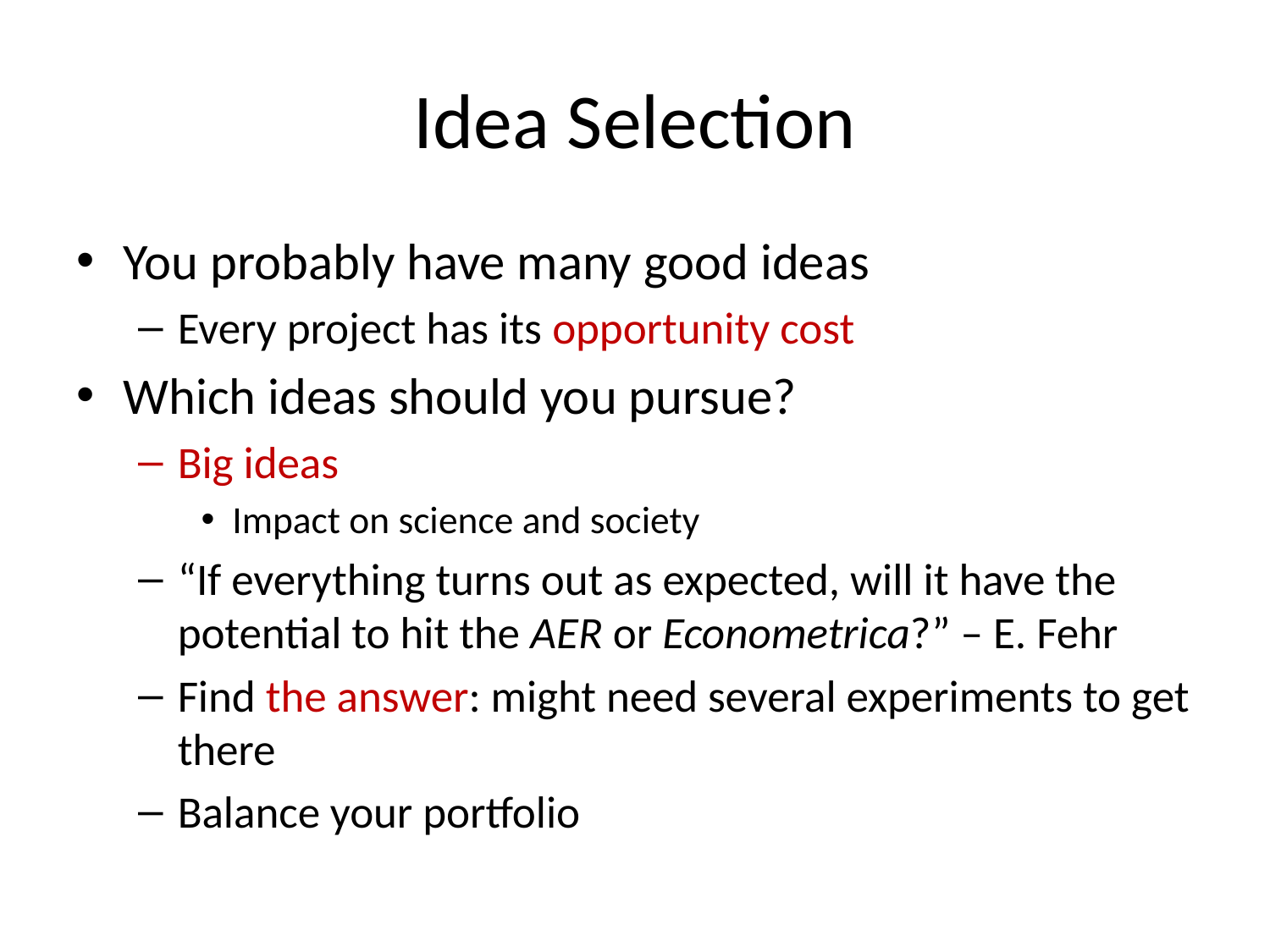

# Idea Selection
You probably have many good ideas
Every project has its opportunity cost
Which ideas should you pursue?
Big ideas
Impact on science and society
“If everything turns out as expected, will it have the potential to hit the AER or Econometrica?” – E. Fehr
Find the answer: might need several experiments to get there
Balance your portfolio